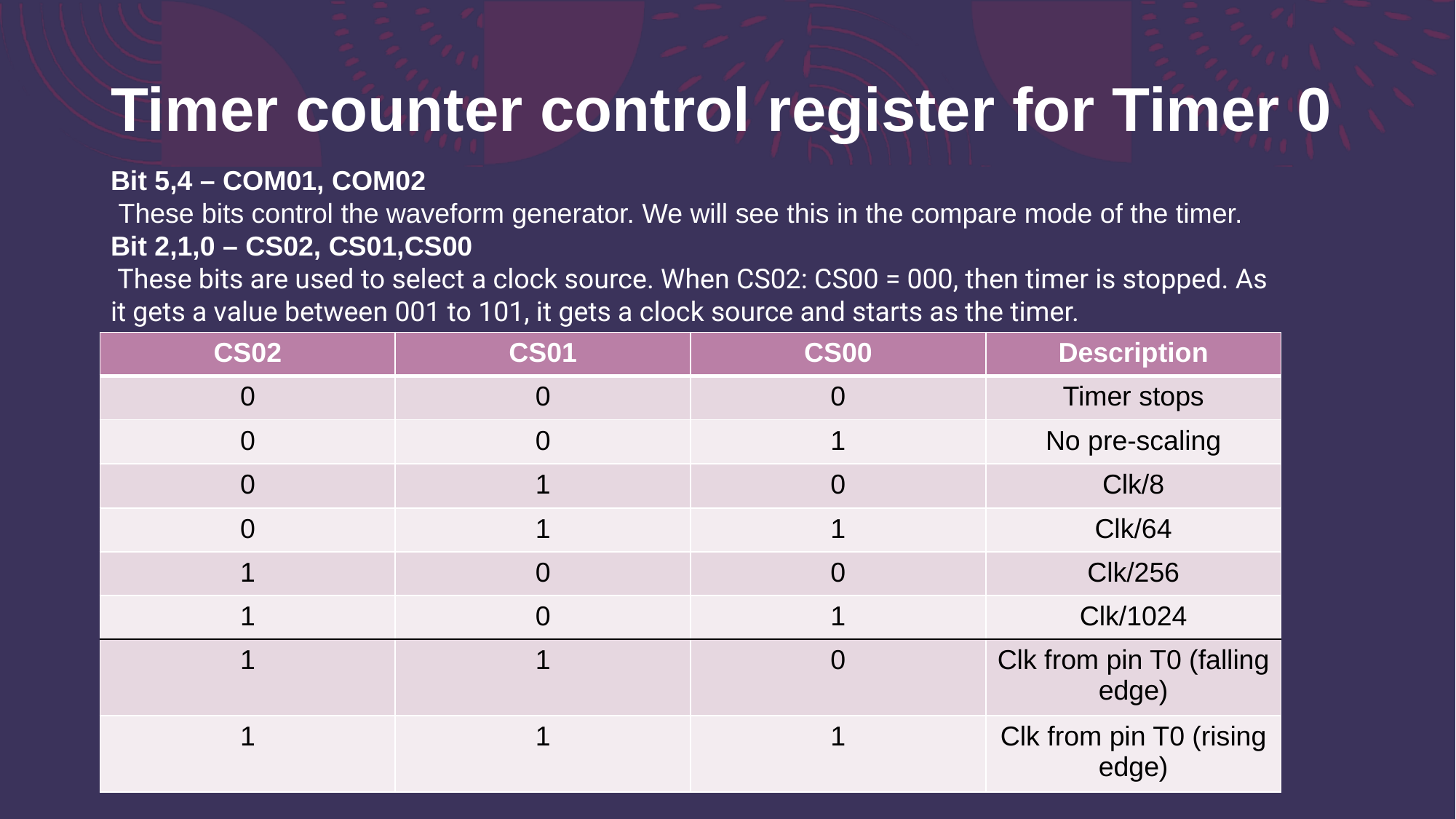

# Timer counter control register for Timer 0
Bit 5,4 – COM01, COM02
 These bits control the waveform generator. We will see this in the compare mode of the timer.
Bit 2,1,0 – CS02, CS01,CS00
 These bits are used to select a clock source. When CS02: CS00 = 000, then timer is stopped. As it gets a value between 001 to 101, it gets a clock source and starts as the timer.

| CS02 | CS01 | CS00 | Description |
| --- | --- | --- | --- |
| 0 | 0 | 0 | Timer stops |
| 0 | 0 | 1 | No pre-scaling |
| 0 | 1 | 0 | Clk/8 |
| 0 | 1 | 1 | Clk/64 |
| 1 | 0 | 0 | Clk/256 |
| 1 | 0 | 1 | Clk/1024 |
| 1 | 1 | 0 | Clk from pin T0 (falling edge) |
| 1 | 1 | 1 | Clk from pin T0 (rising edge) |